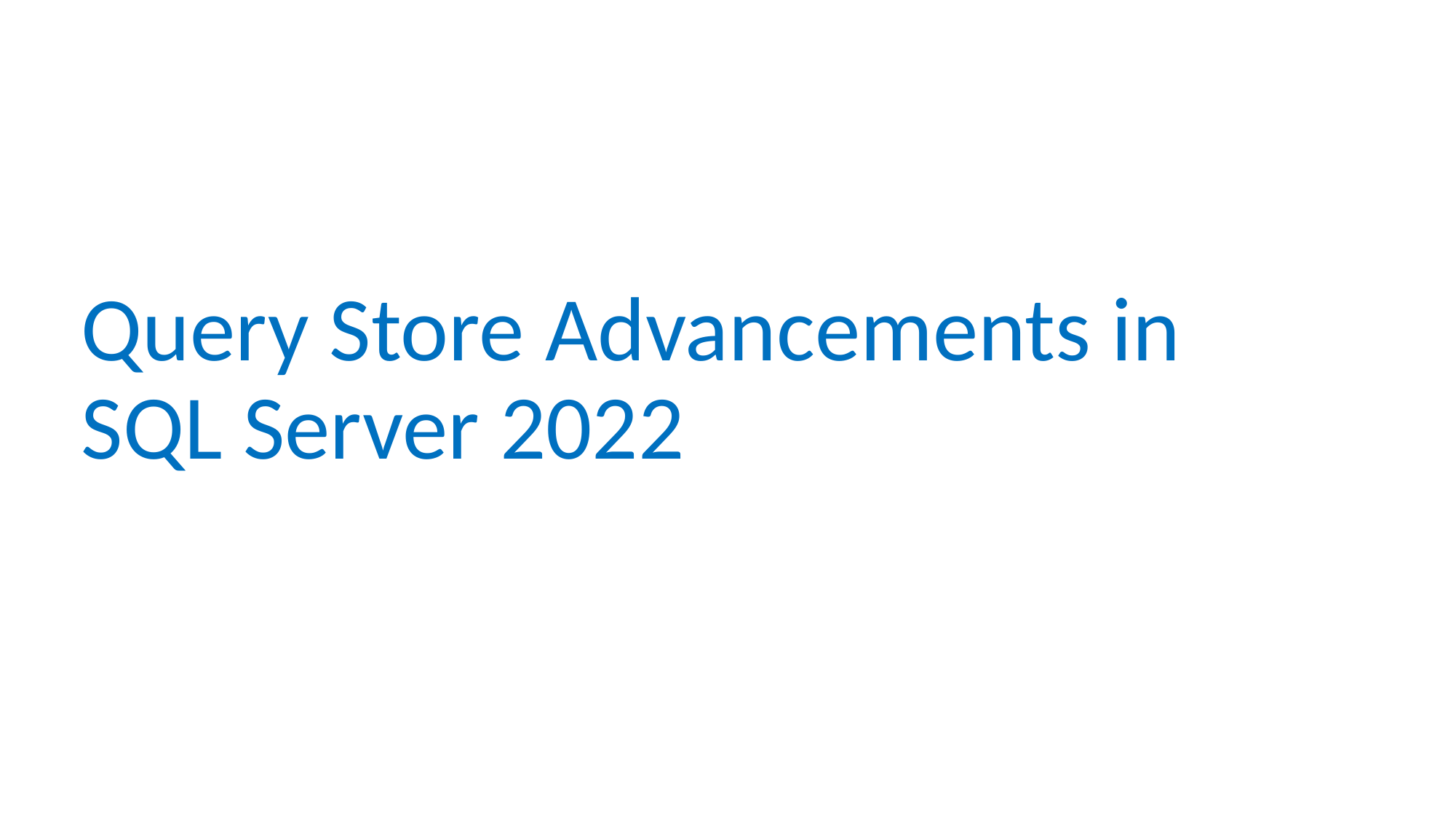

Query Store Advancements in
SQL Server 2022